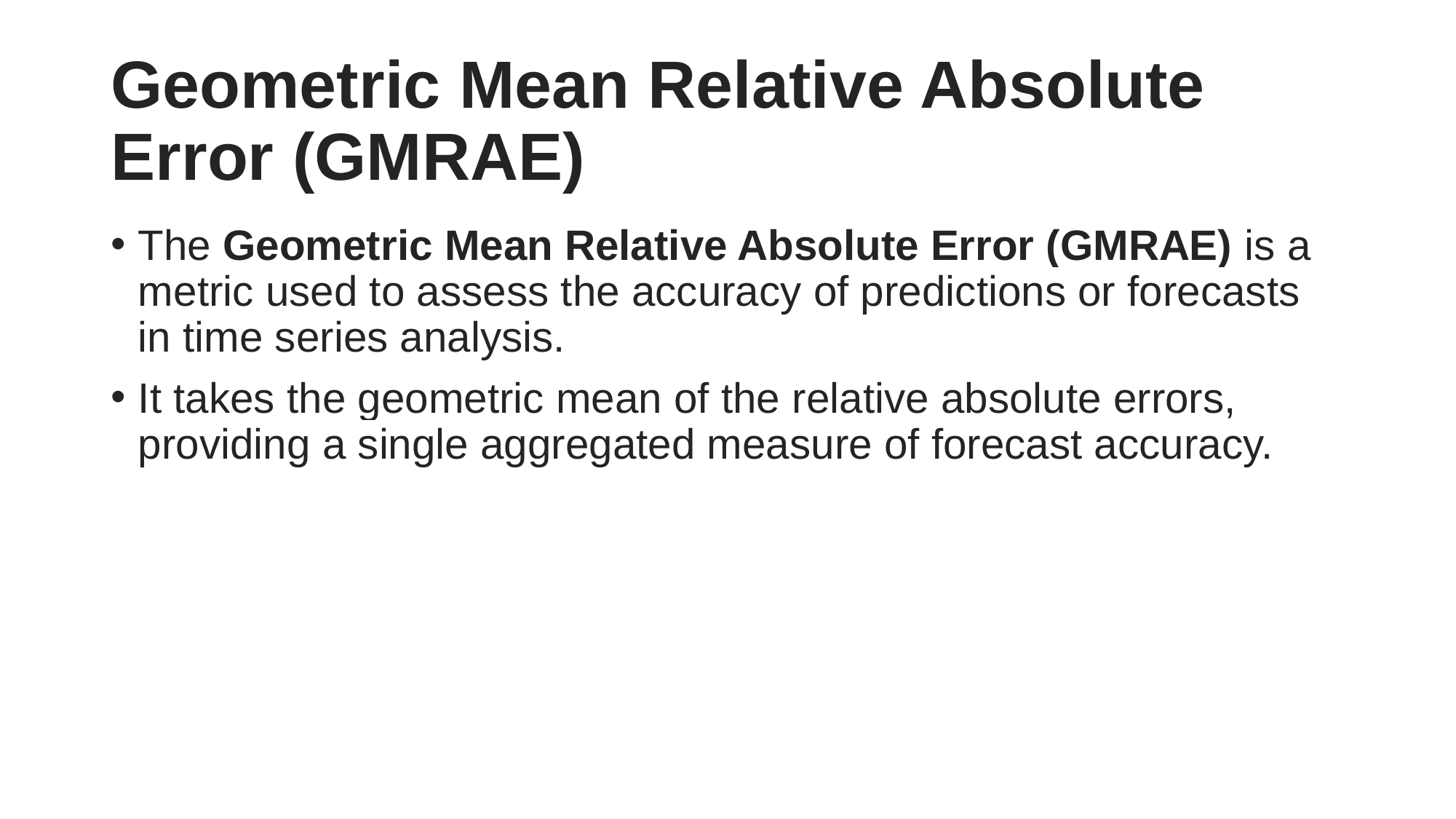

# Geometric Mean Relative Absolute Error (GMRAE)
The Geometric Mean Relative Absolute Error (GMRAE) is a metric used to assess the accuracy of predictions or forecasts in time series analysis.
It takes the geometric mean of the relative absolute errors, providing a single aggregated measure of forecast accuracy.